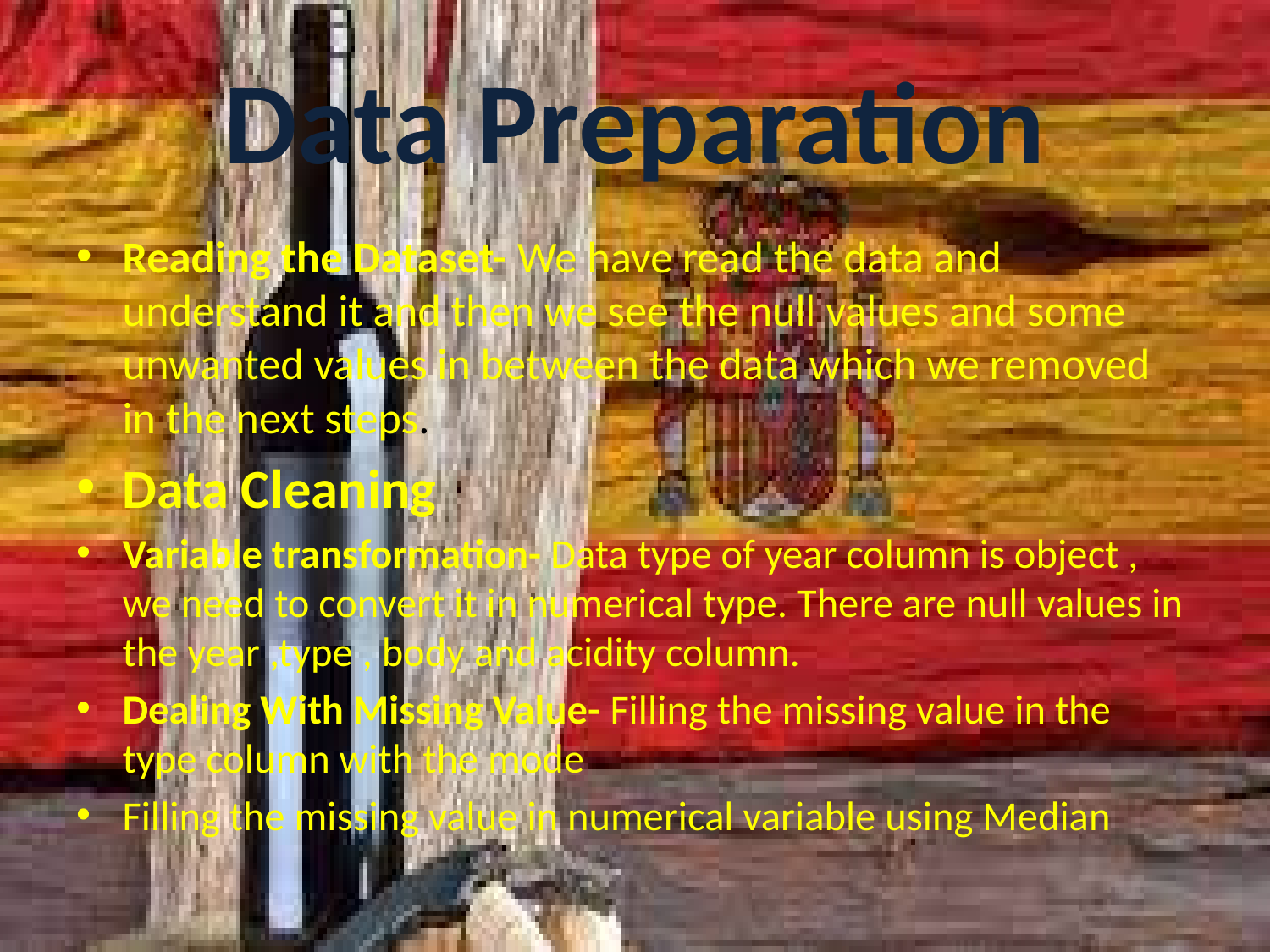

# Data Preparation
Reading the Dataset- We have read the data and understand it and then we see the null values and some unwanted values in between the data which we removed in the next steps.
Data Cleaning
Variable transformation- Data type of year column is object , we need to convert it in numerical type. There are null values in the year ,type , body and acidity column.
Dealing With Missing Value- Filling the missing value in the type column with the mode
Filling the missing value in numerical variable using Median